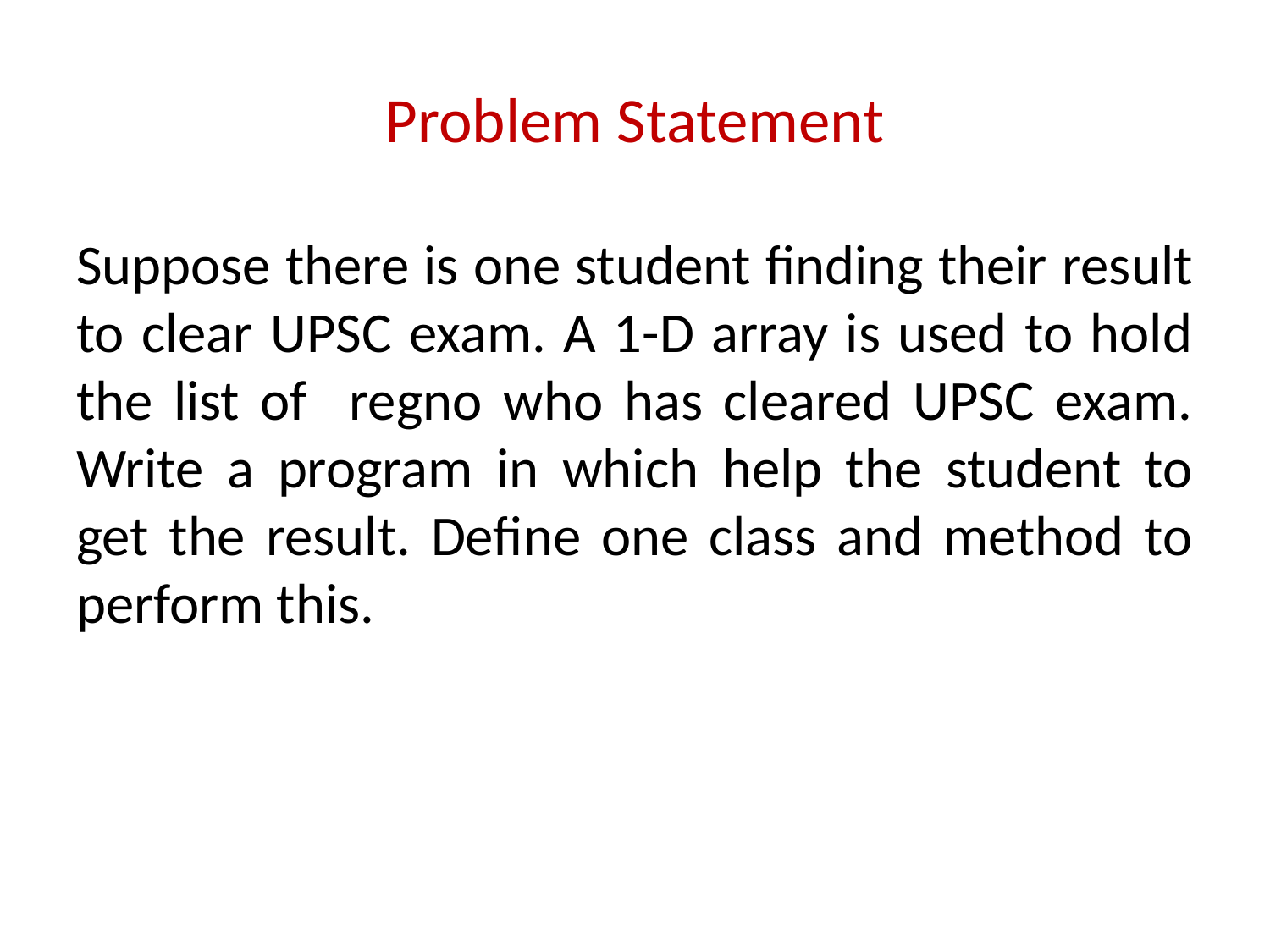

# Problem Statement
Suppose there is one student finding their result to clear UPSC exam. A 1-D array is used to hold the list of  regno who has cleared UPSC exam. Write a program in which help the student to get the result. Define one class and method to perform this.